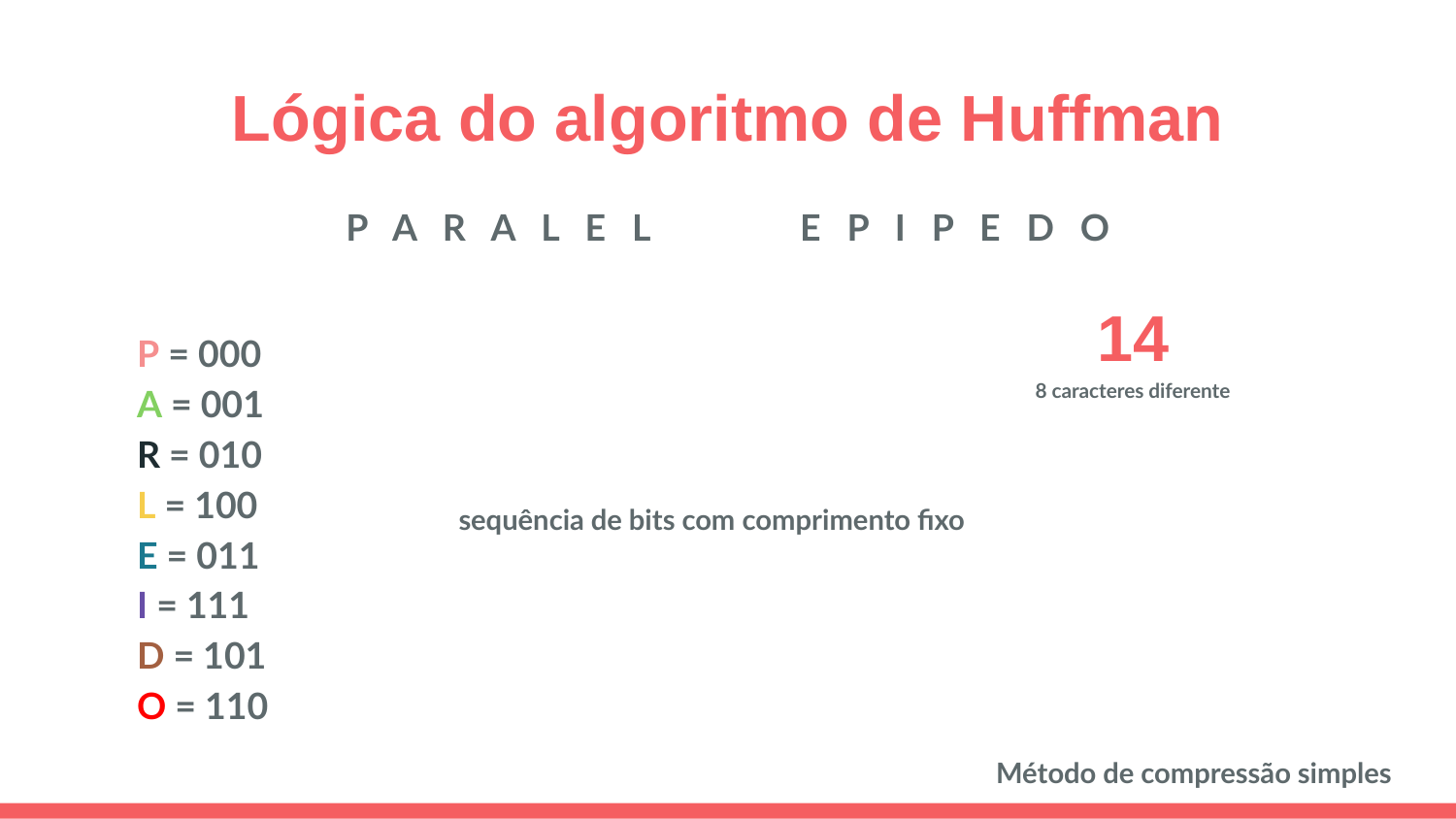

# Lógica do algoritmo de Huffman
P   A   R   A   L   E   L	  E   P   I   P   E   D   O

14
8 caracteres diferente

P = 000
A = 001
R = 010
L = 100
E = 011
I = 111
D = 101
O = 110

sequência de bits com comprimento fixo

Método de compressão simples